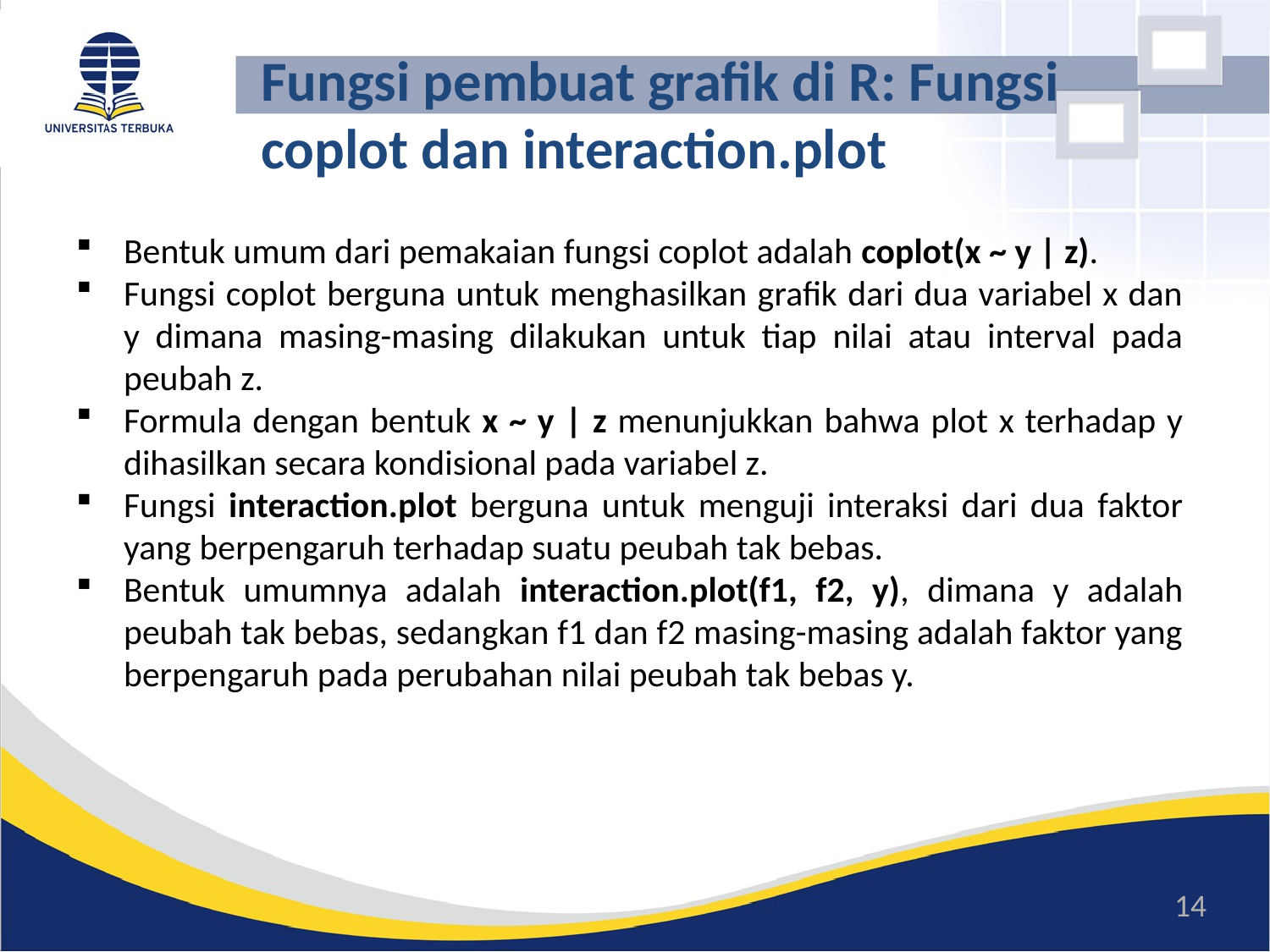

# Fungsi pembuat grafik di R: Fungsi coplot dan interaction.plot
Bentuk umum dari pemakaian fungsi coplot adalah coplot(x ~ y | z).
Fungsi coplot berguna untuk menghasilkan grafik dari dua variabel x dan y dimana masing-masing dilakukan untuk tiap nilai atau interval pada peubah z.
Formula dengan bentuk x ~ y | z menunjukkan bahwa plot x terhadap y dihasilkan secara kondisional pada variabel z.
Fungsi interaction.plot berguna untuk menguji interaksi dari dua faktor yang berpengaruh terhadap suatu peubah tak bebas.
Bentuk umumnya adalah interaction.plot(f1, f2, y), dimana y adalah peubah tak bebas, sedangkan f1 dan f2 masing-masing adalah faktor yang berpengaruh pada perubahan nilai peubah tak bebas y.
14